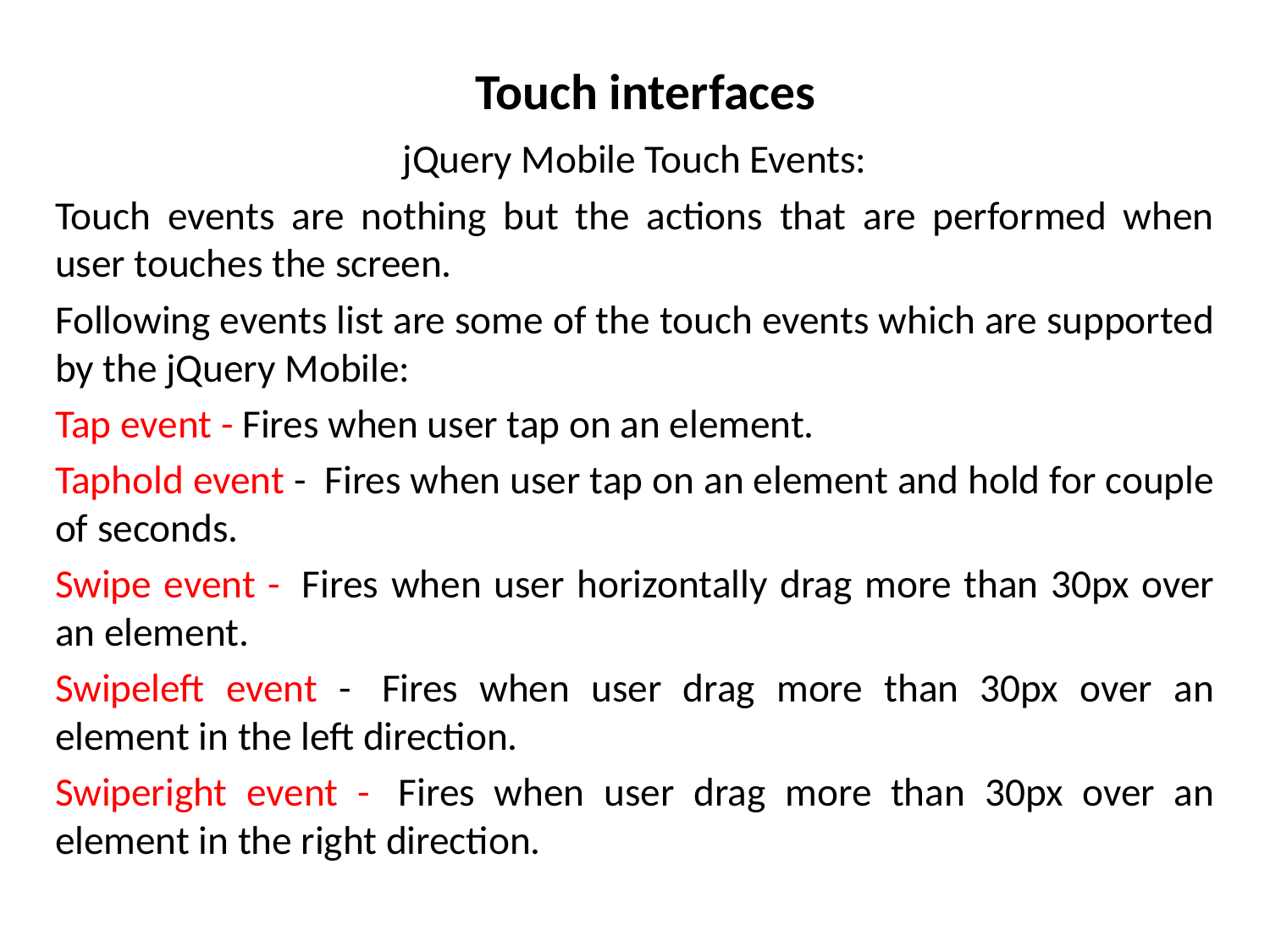

# Touch interfaces
jQuery Mobile Touch Events:
Touch events are nothing but the actions that are performed when user touches the screen.
Following events list are some of the touch events which are supported by the jQuery Mobile:
Tap event - Fires when user tap on an element.
Taphold event -  Fires when user tap on an element and hold for couple of seconds.
Swipe event -  Fires when user horizontally drag more than 30px over an element.
Swipeleft event -  Fires when user drag more than 30px over an element in the left direction.
Swiperight event -  Fires when user drag more than 30px over an element in the right direction.